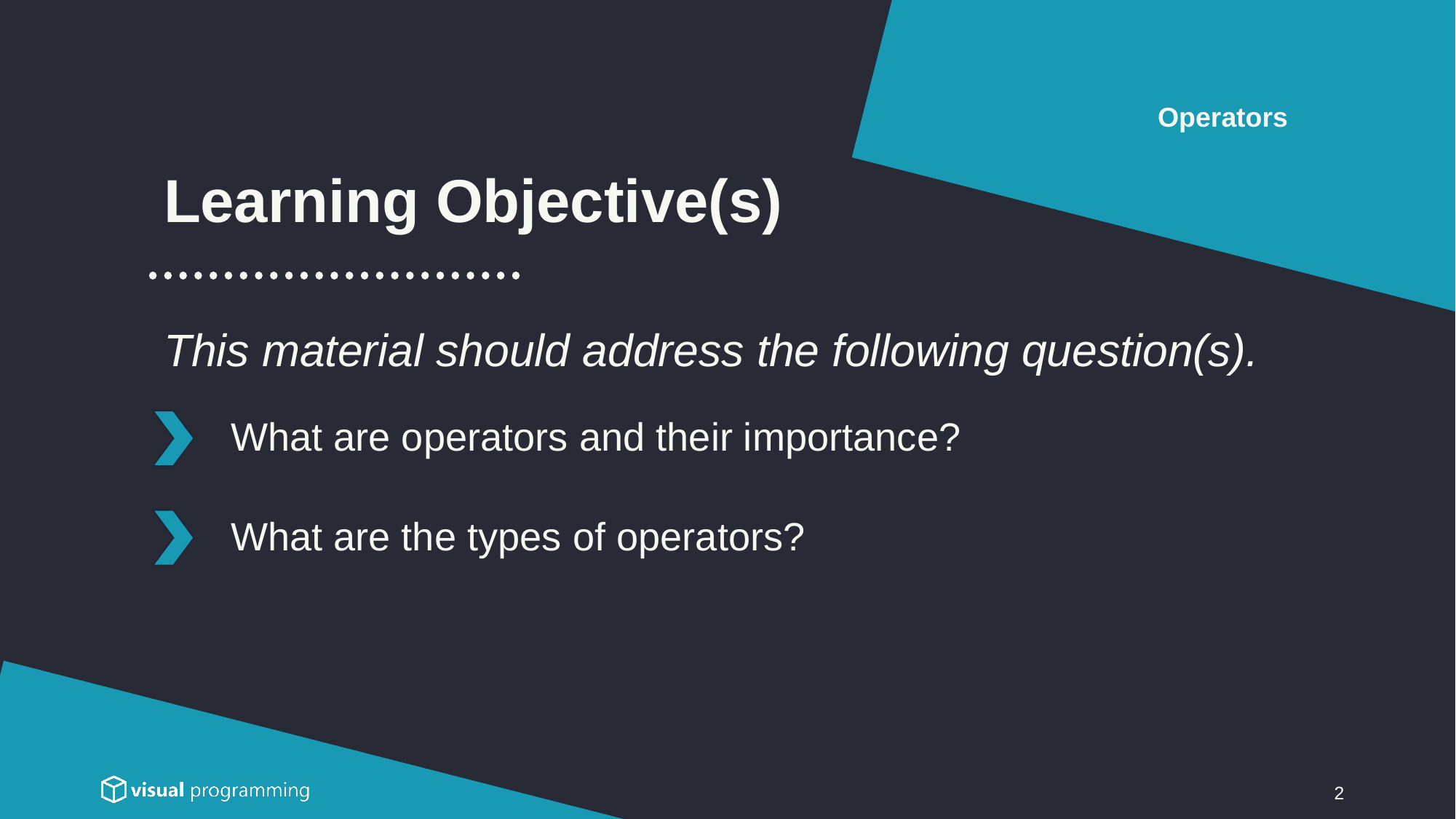

Operators
Learning Objective(s)
This material should address the following question(s).
# What are operators and their importance?
What are the types of operators?
2